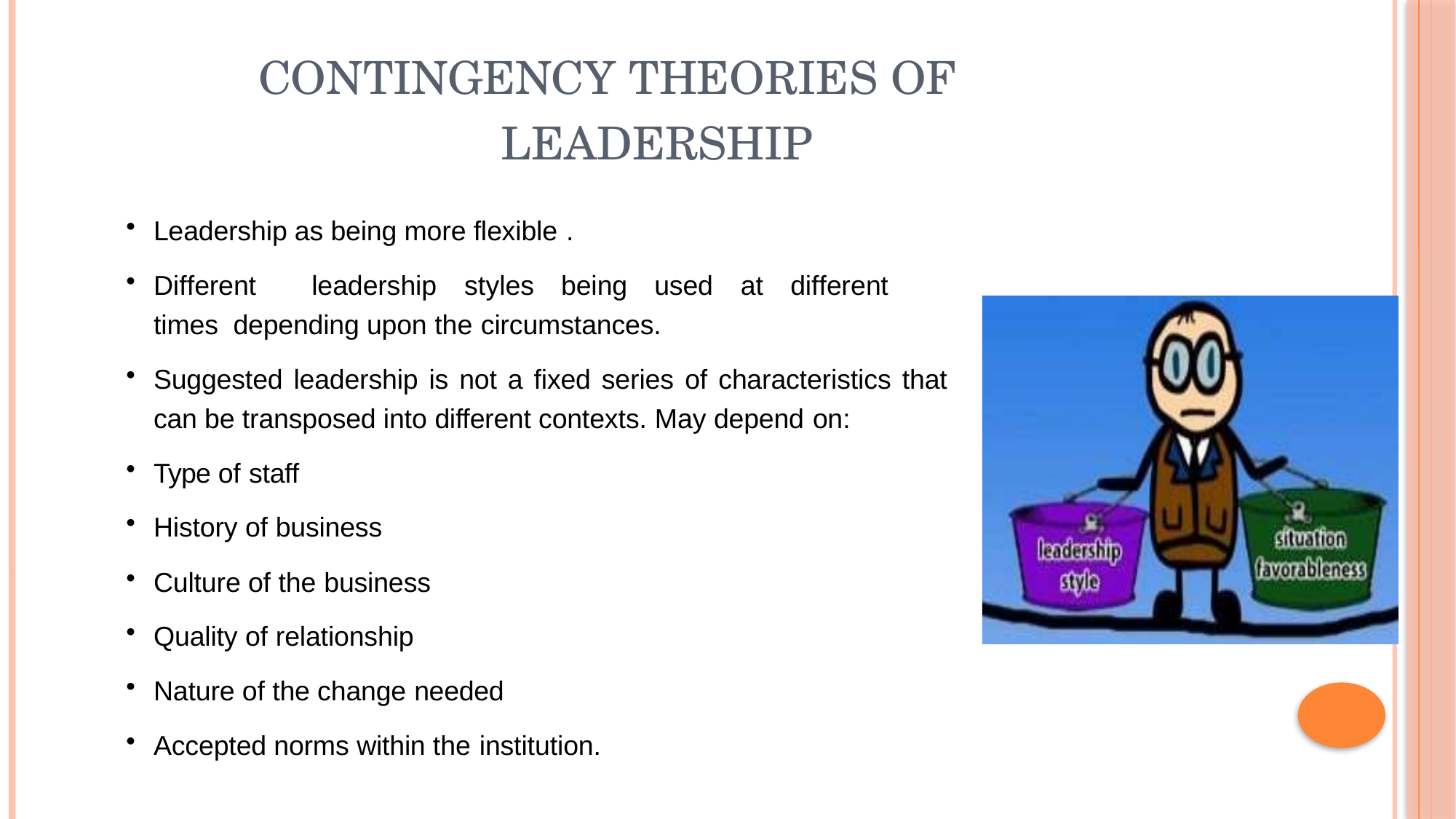

# CONTINGENCY THEORIES OF  LEADERSHIP
Leadership as being more flexible .
Different	leadership	styles	being	used	at	different	times  depending upon the circumstances.
Suggested leadership is not a fixed series of characteristics that
can be transposed into different contexts. May depend on:
Type of staff
History of business
Culture of the business
Quality of relationship
Nature of the change needed
Accepted norms within the institution.